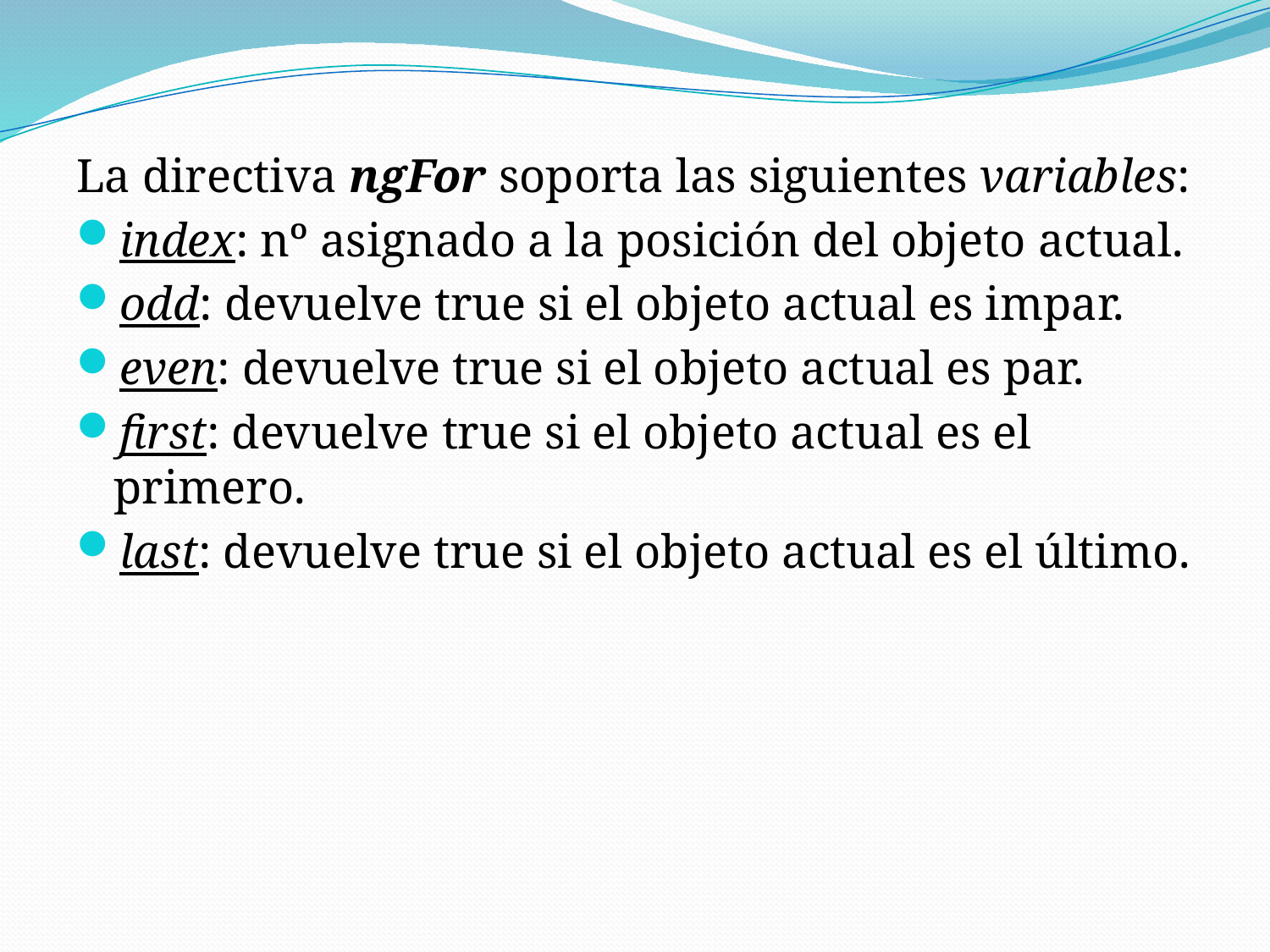

La directiva ngFor soporta las siguientes variables:
index: nº asignado a la posición del objeto actual.
odd: devuelve true si el objeto actual es impar.
even: devuelve true si el objeto actual es par.
first: devuelve true si el objeto actual es el primero.
last: devuelve true si el objeto actual es el último.